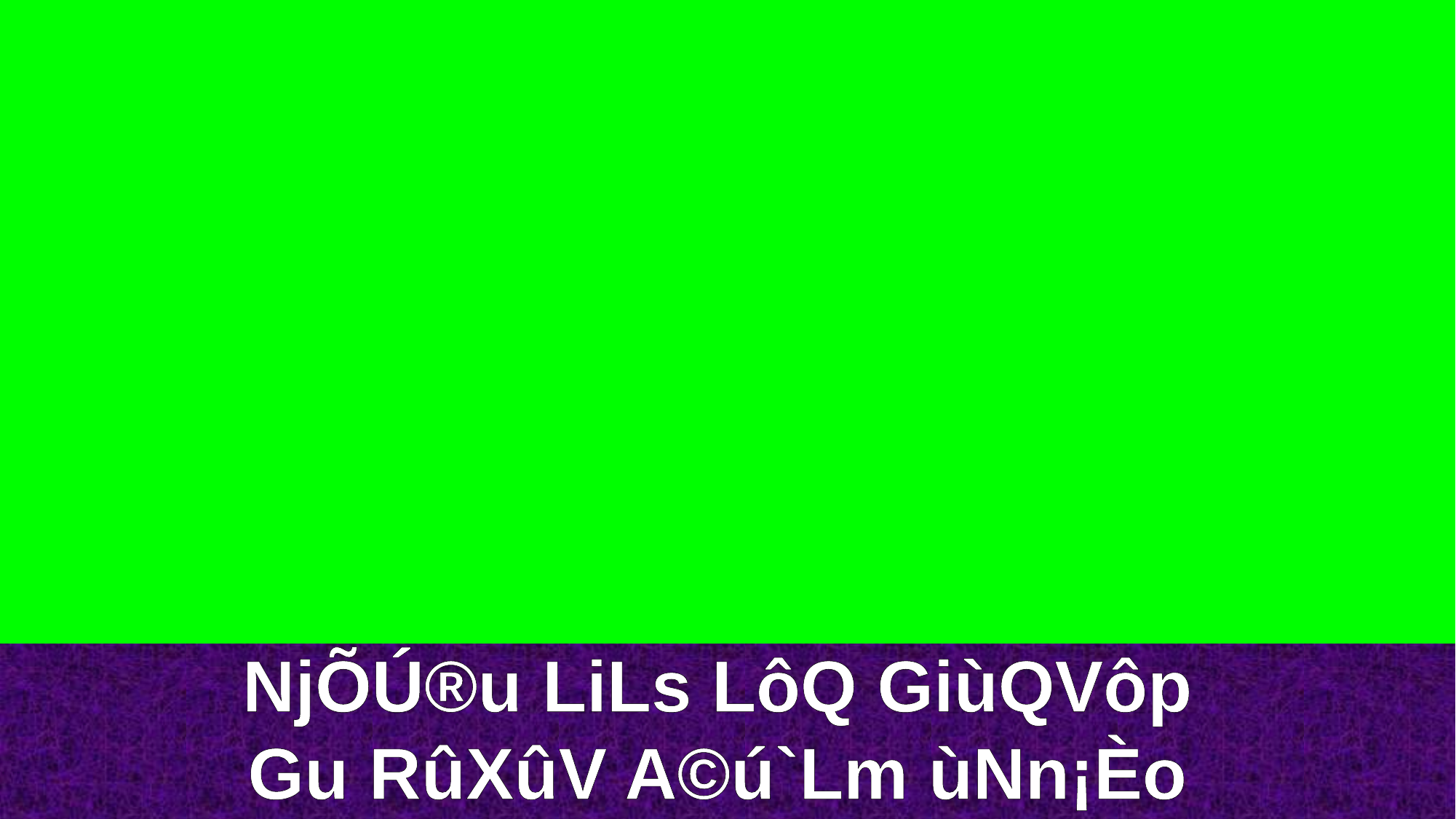

NjÕÚ®u LiLs LôQ GiùQVôp
Gu RûXûV A©ú`Lm ùNn¡Èo